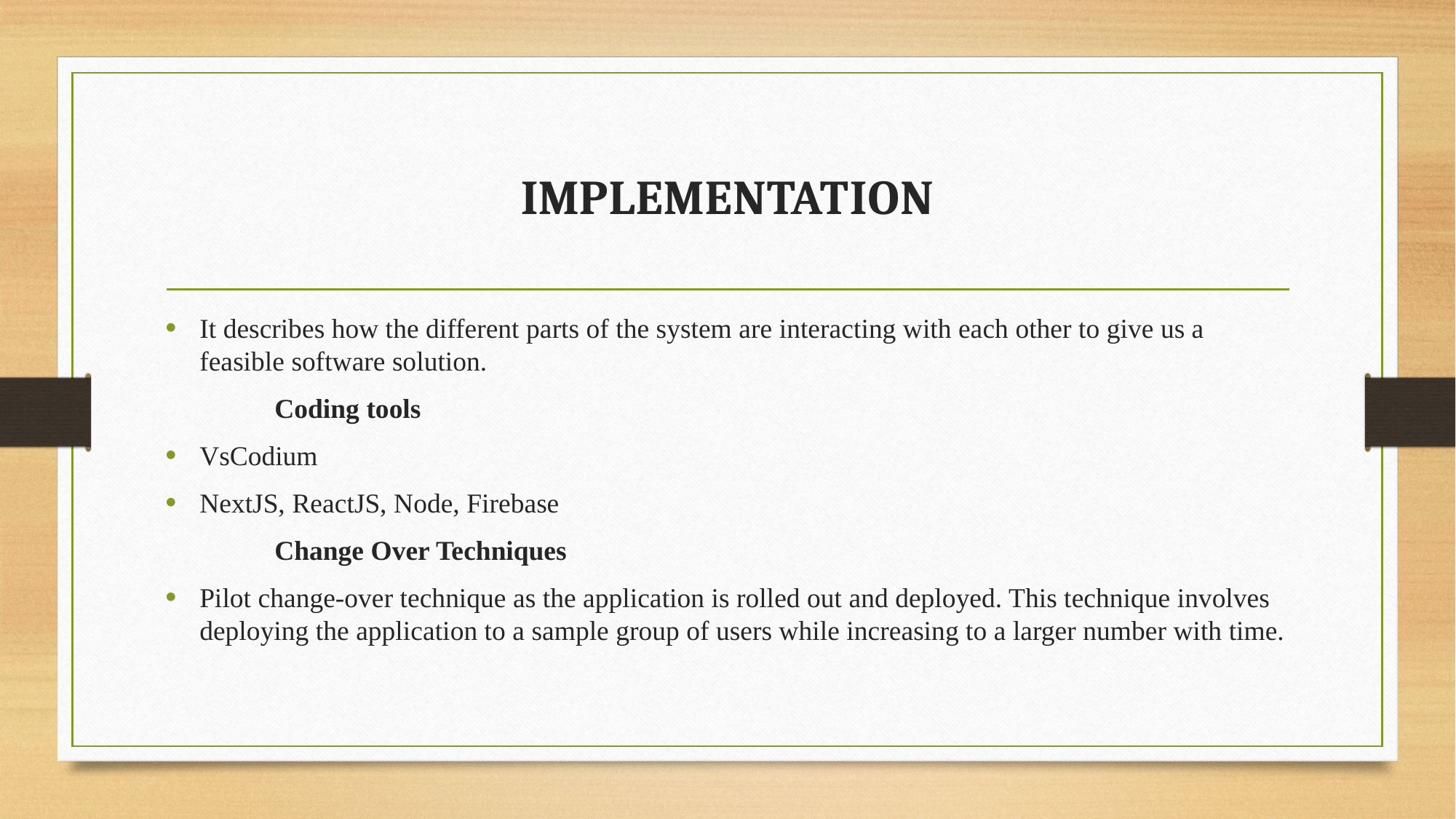

# IMPLEMENTATION
It describes how the different parts of the system are interacting with each other to give us a feasible software solution.
	Coding tools
VsCodium
NextJS, ReactJS, Node, Firebase
	Change Over Techniques
Pilot change-over technique as the application is rolled out and deployed. This technique involves deploying the application to a sample group of users while increasing to a larger number with time.